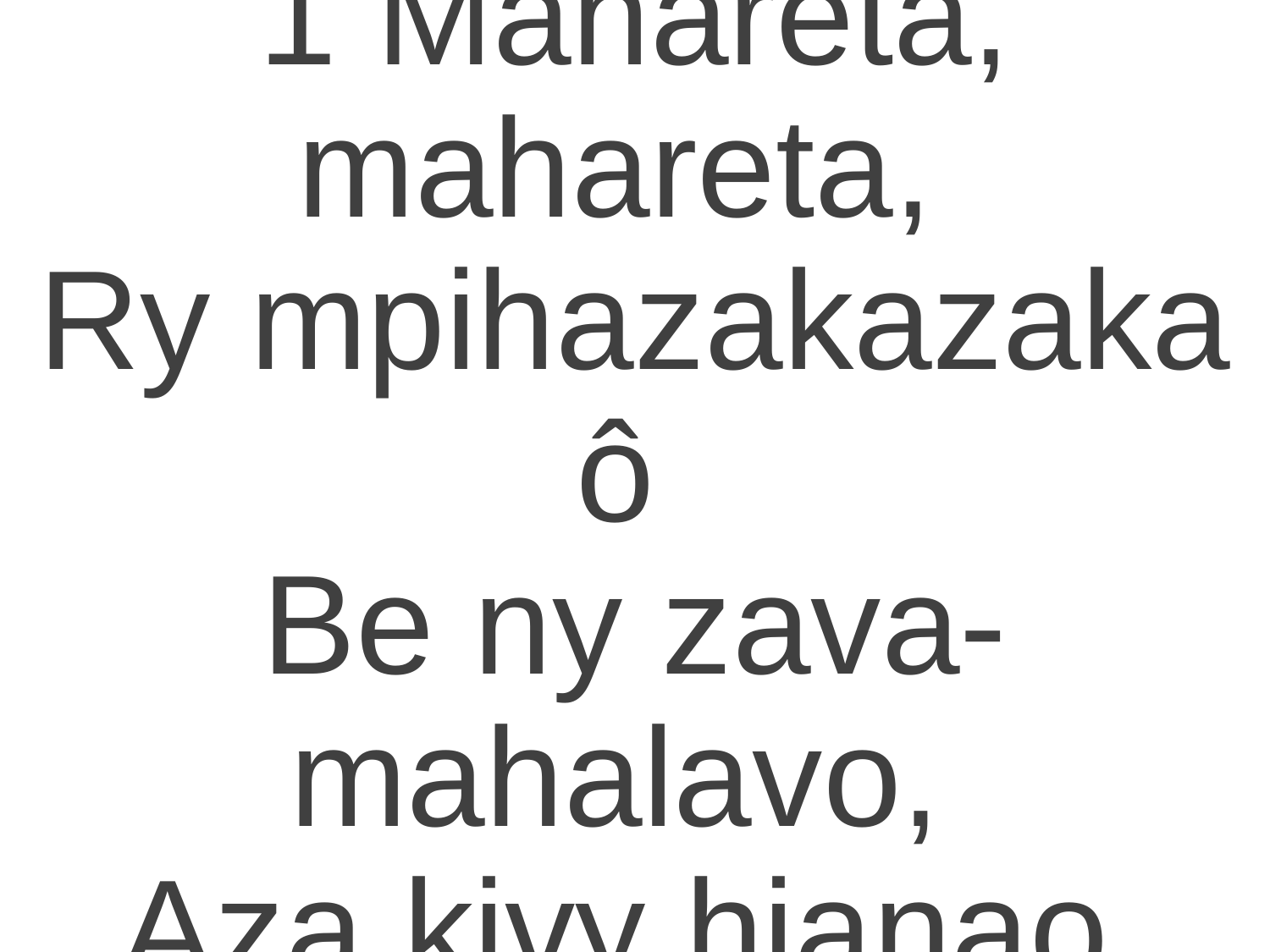

1 Mahareta, mahareta,
Ry mpihazakazaka ô
Be ny zava-mahalavo,
Aza kivy hianao.